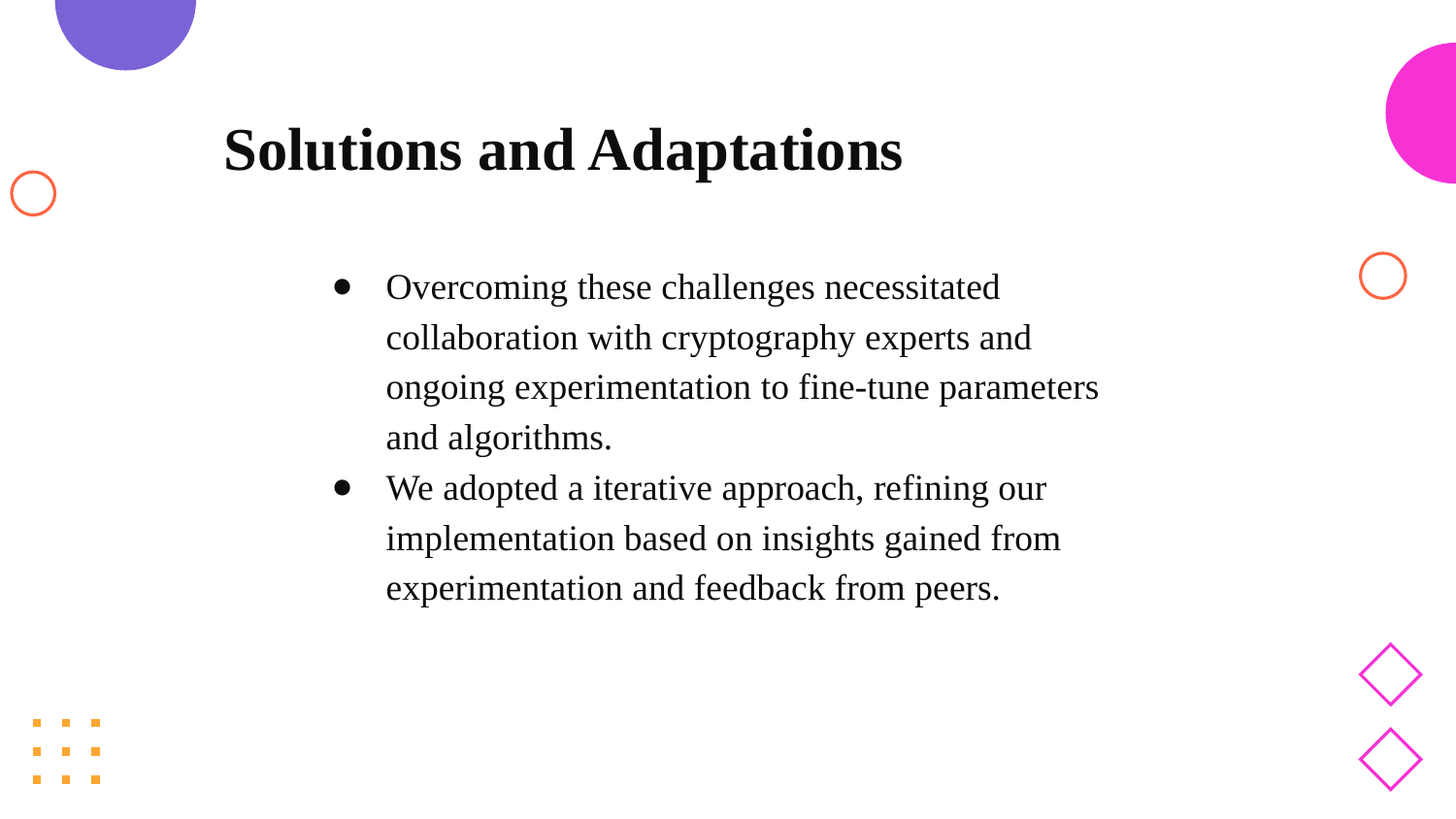

Solutions and Adaptations
Overcoming these challenges necessitated collaboration with cryptography experts and ongoing experimentation to fine-tune parameters and algorithms.
We adopted a iterative approach, refining our implementation based on insights gained from experimentation and feedback from peers.